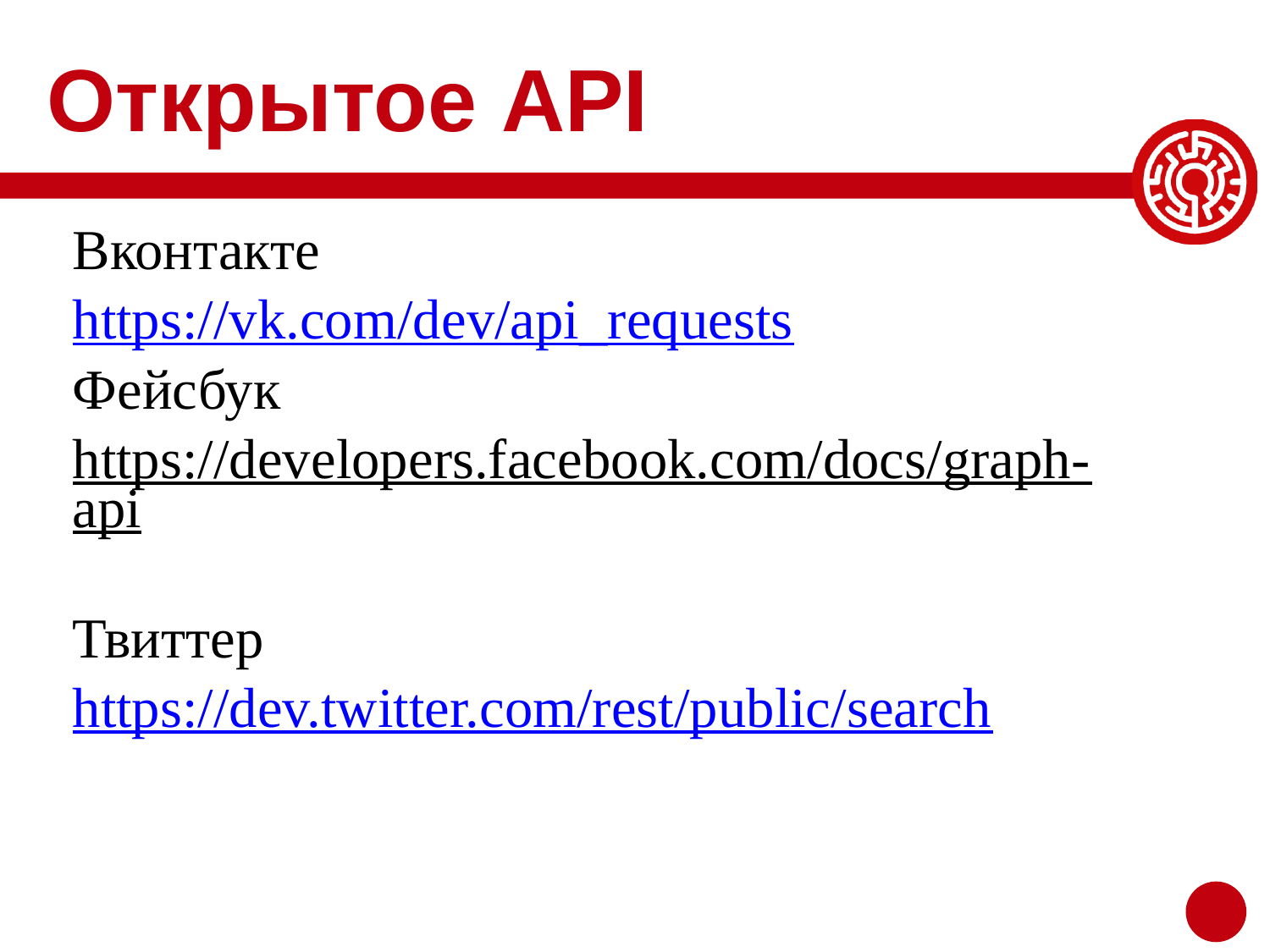

# Открытое API
Вконтакте
https://vk.com/dev/api_requests
Фейсбук
https://developers.facebook.com/docs/graph-api
Твиттер
https://dev.twitter.com/rest/public/search
21